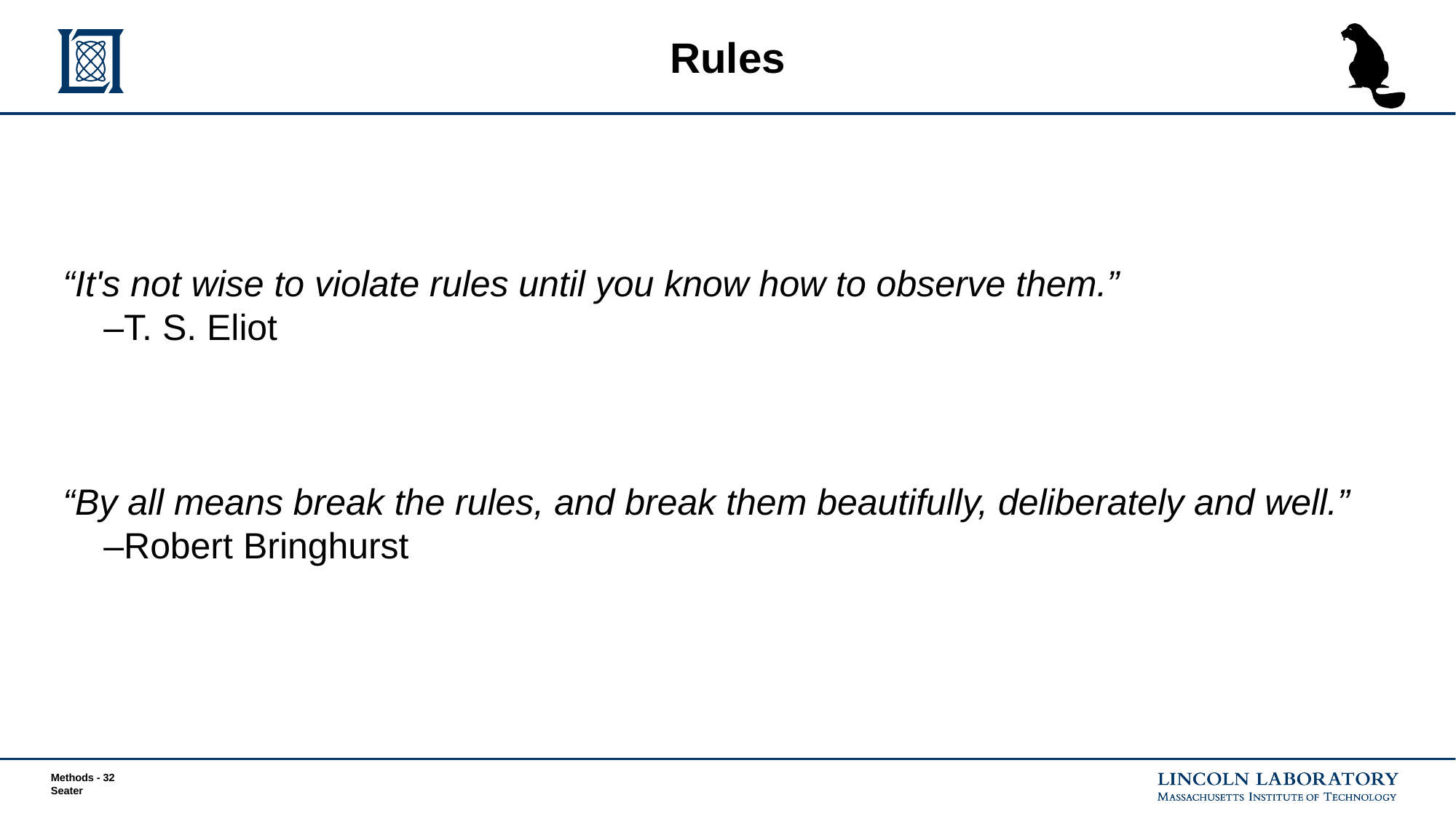

# Rules
“It's not wise to violate rules until you know how to observe them.”
    –T. S. Eliot

“By all means break the rules, and break them beautifully, deliberately and well.”
    –Robert Bringhurst